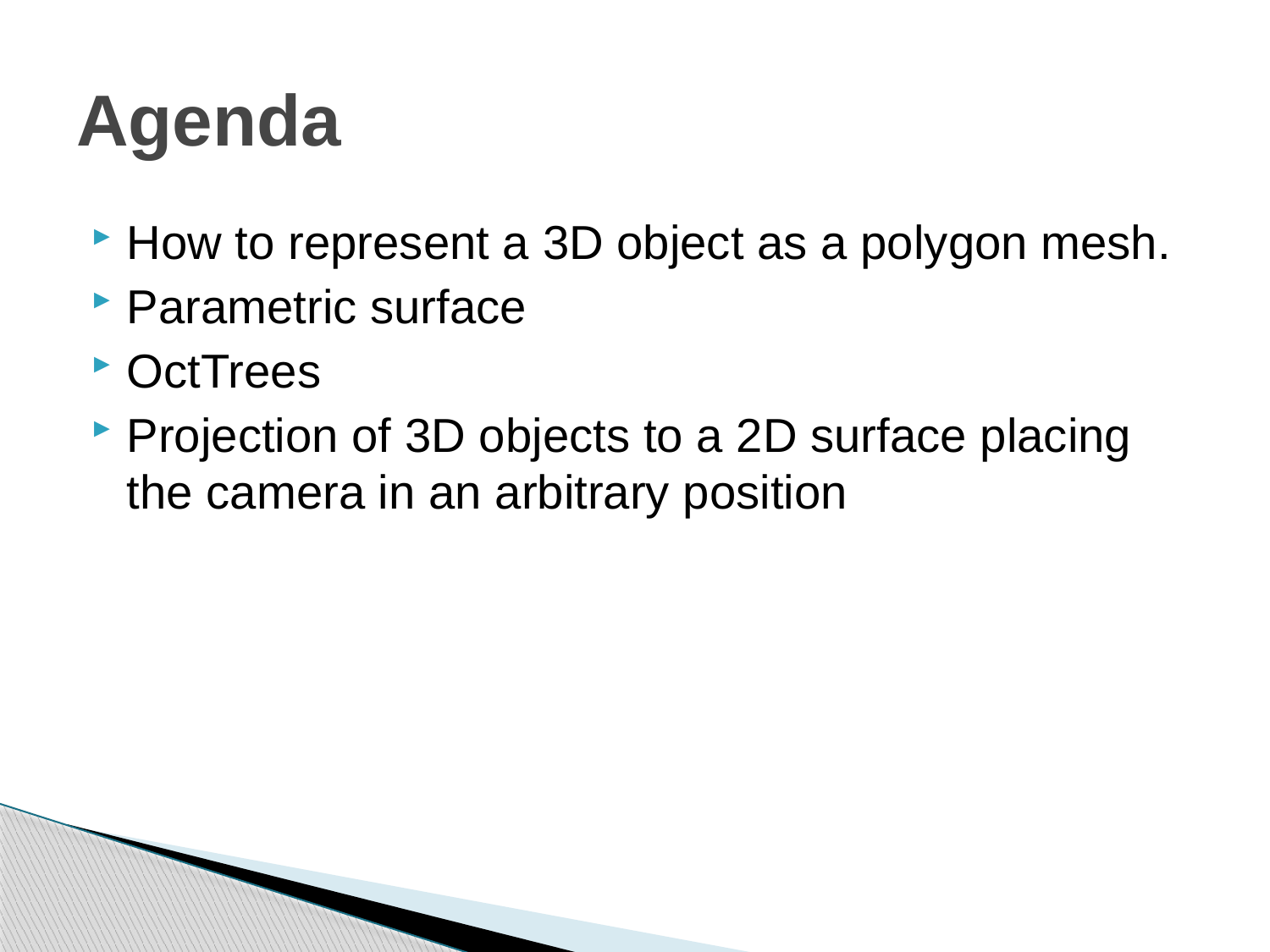

# Agenda
How to represent a 3D object as a polygon mesh.
Parametric surface
OctTrees
Projection of 3D objects to a 2D surface placing the camera in an arbitrary position